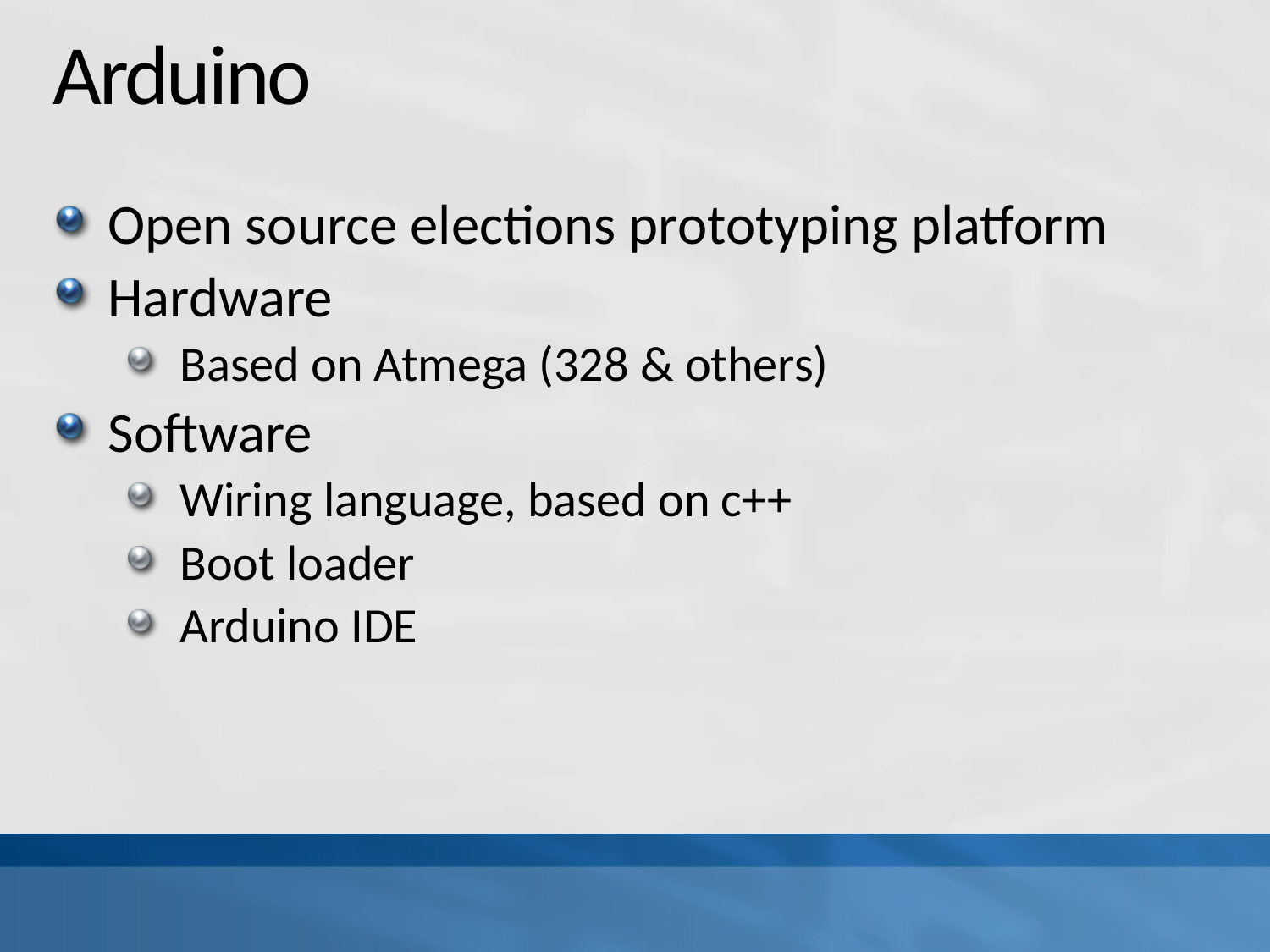

# Arduino
Open source elections prototyping platform
Hardware
Based on Atmega (328 & others)
Software
Wiring language, based on c++
Boot loader
Arduino IDE